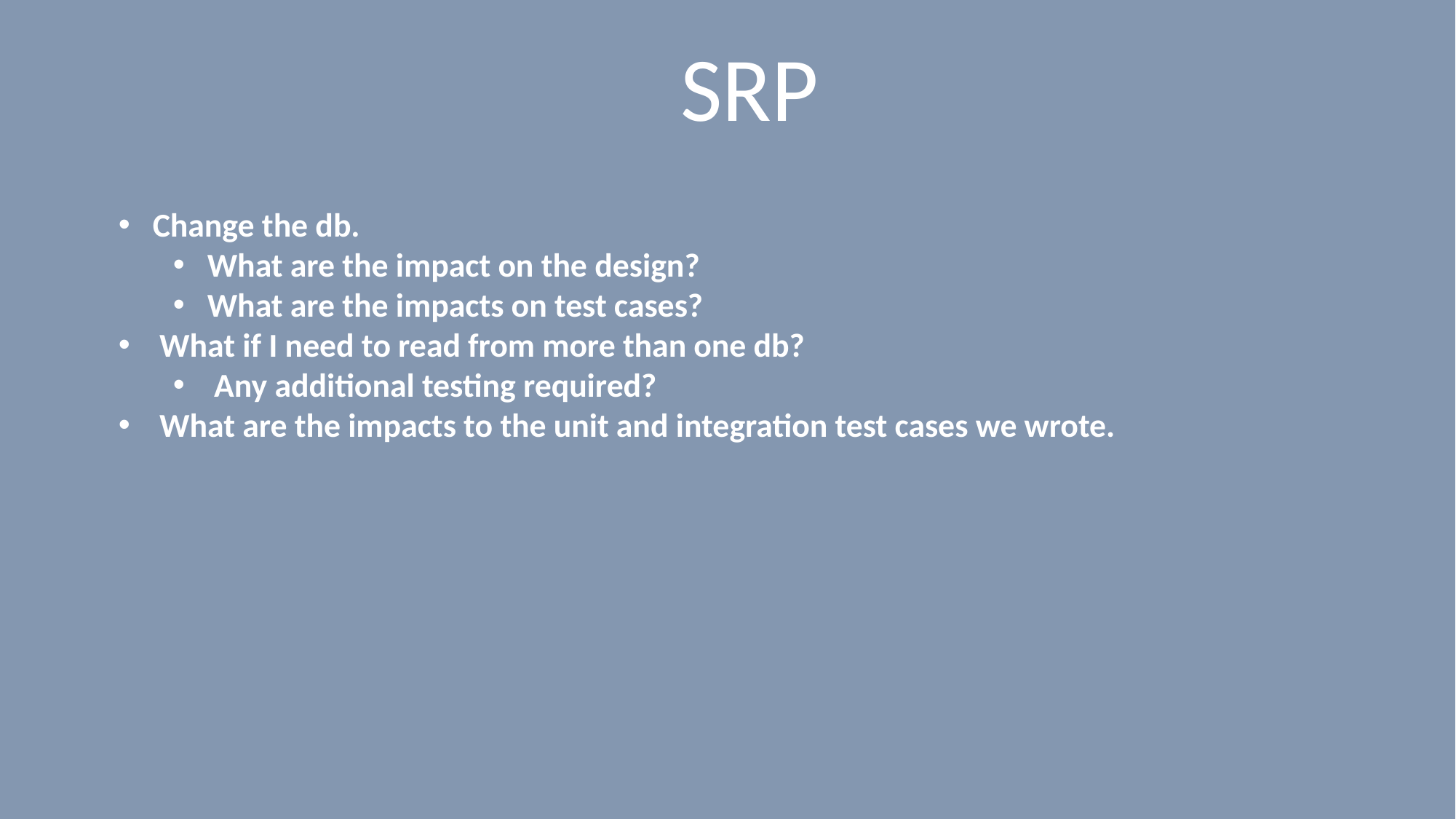

# SRP
Change the db.
What are the impact on the design?
What are the impacts on test cases?
What if I need to read from more than one db?
Any additional testing required?
What are the impacts to the unit and integration test cases we wrote.